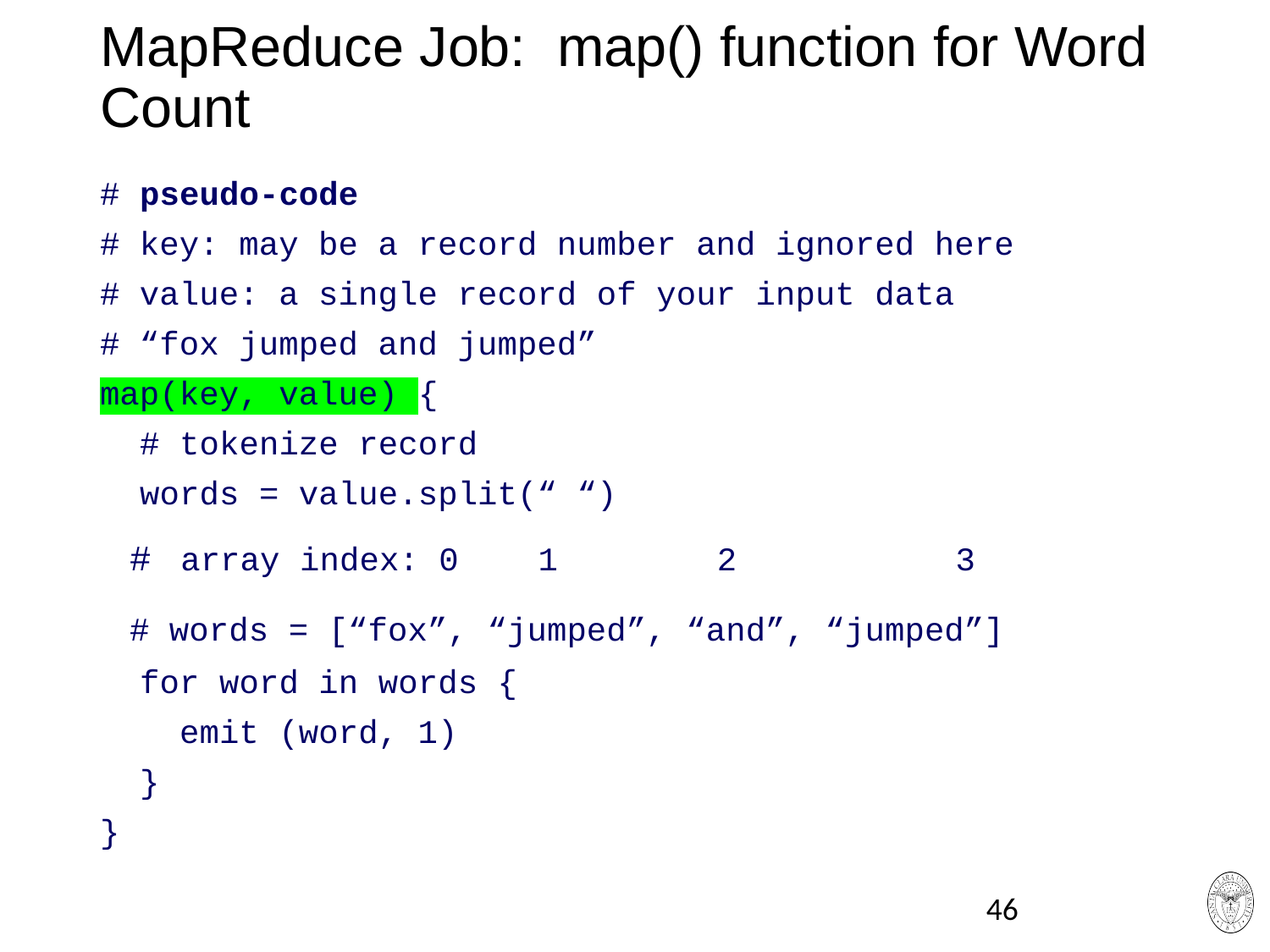

# MapReduce Job:  map() function for Word Count
# pseudo-code
# key: may be a record number and ignored here
# value: a single record of your input data
# “fox jumped and jumped”
map(key, value) {
  # tokenize record
  words = value.split(“ “)
 # array index: 0    1        2           3
 # words = [“fox”, “jumped”, “and”, “jumped”]
  for word in words {
    emit (word, 1)
  }
}

46